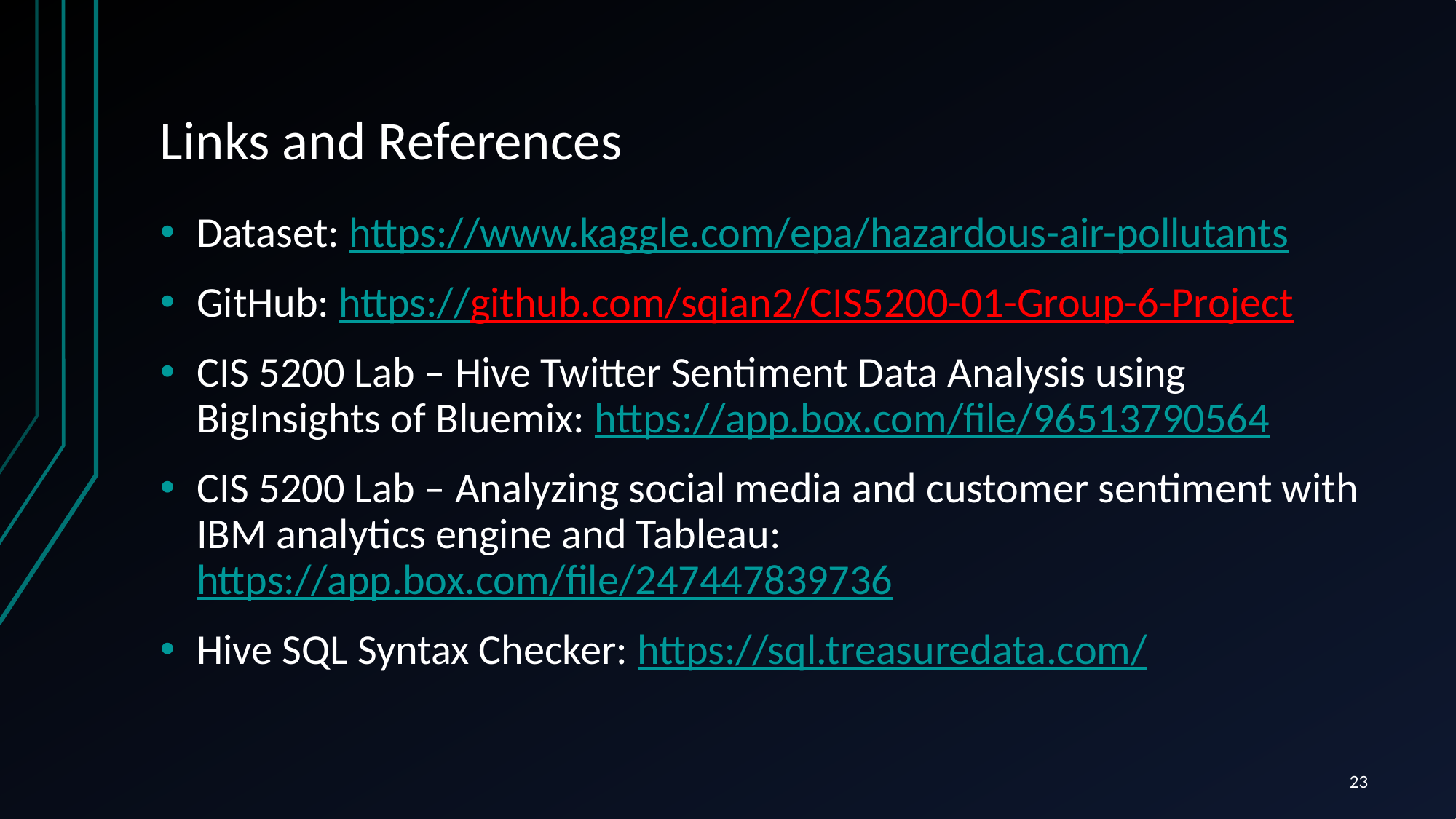

# Links and References
Dataset: https://www.kaggle.com/epa/hazardous-air-pollutants
GitHub: https://github.com/sqian2/CIS5200-01-Group-6-Project
CIS 5200 Lab – Hive Twitter Sentiment Data Analysis using BigInsights of Bluemix: https://app.box.com/file/96513790564
CIS 5200 Lab – Analyzing social media and customer sentiment with IBM analytics engine and Tableau: https://app.box.com/file/247447839736
Hive SQL Syntax Checker: https://sql.treasuredata.com/
23